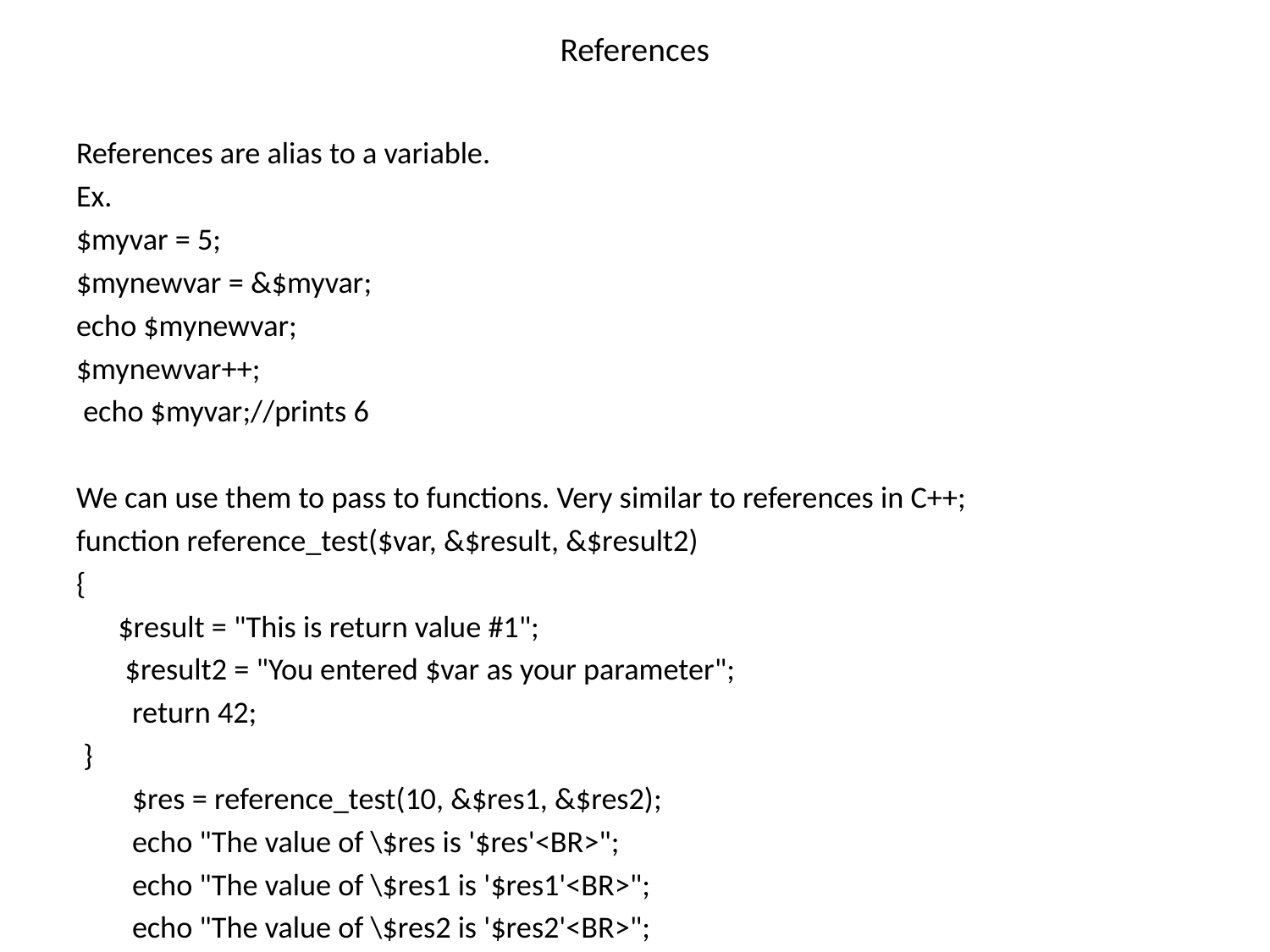

# References
References are alias to a variable.
Ex.
$myvar = 5;
$mynewvar = &$myvar;
echo $mynewvar;
$mynewvar++;
 echo $myvar;//prints 6

We can use them to pass to functions. Very similar to references in C++;
function reference_test($var, &$result, &$result2)
{
      $result = "This is return value #1";
       $result2 = "You entered $var as your parameter";
        return 42;
 }
        $res = reference_test(10, &$res1, &$res2);
        echo "The value of \$res is '$res'<BR>";
        echo "The value of \$res1 is '$res1'<BR>";
        echo "The value of \$res2 is '$res2'<BR>";